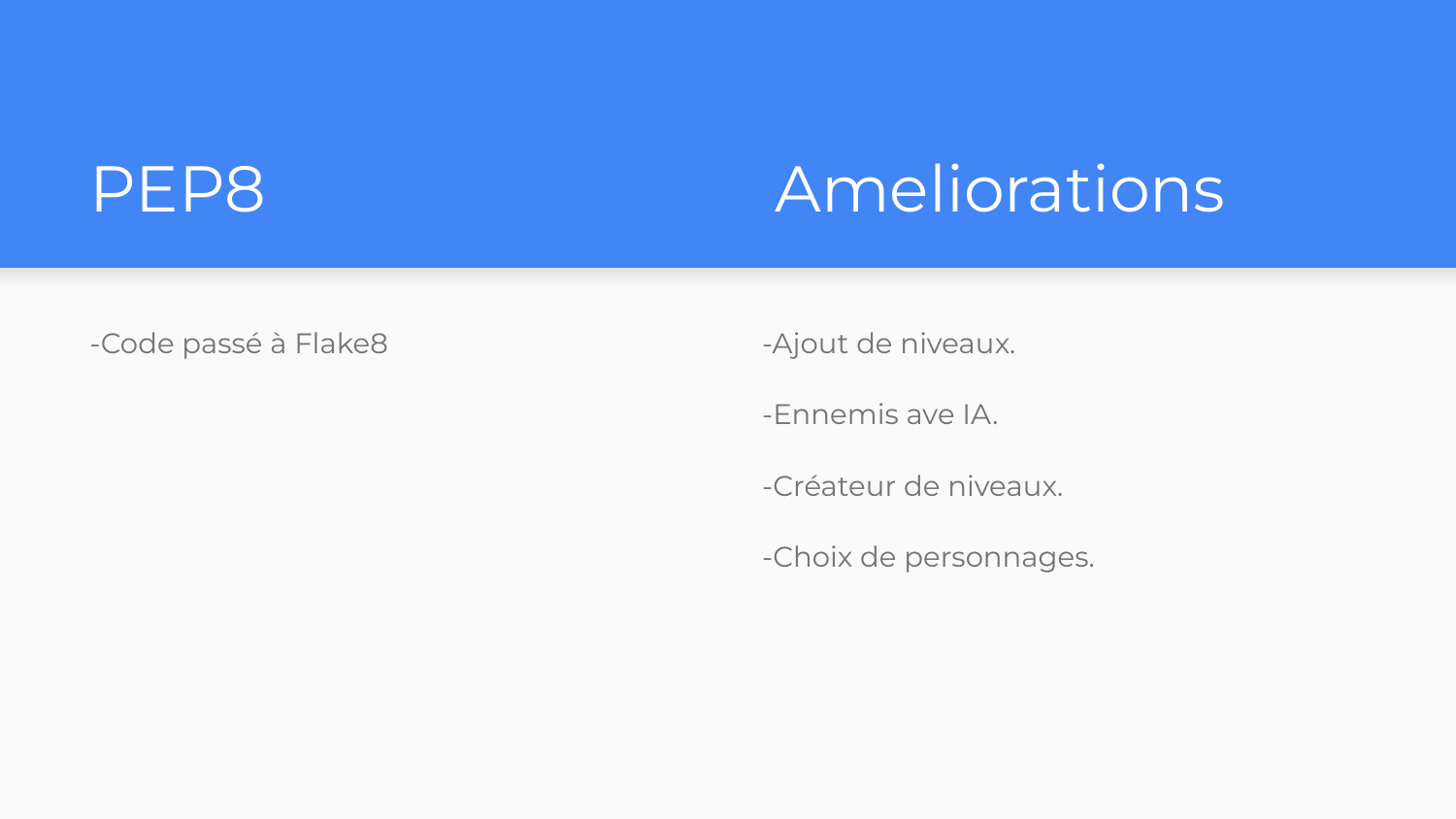

# PEP8                              Ameliorations
-Code passé à Flake8
-Ajout de niveaux.
-Ennemis ave IA.
-Créateur de niveaux.
-Choix de personnages.